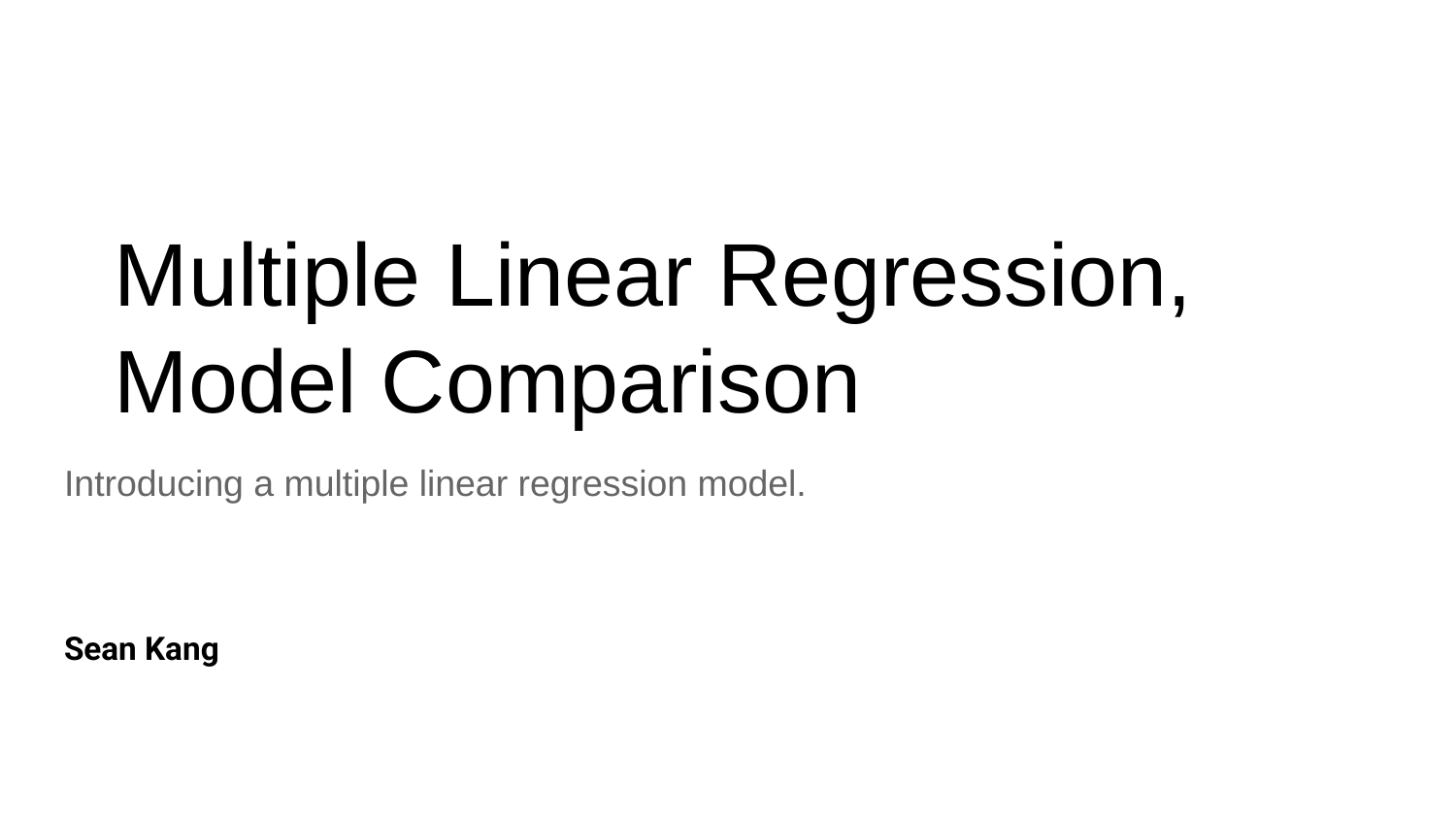

# Multiple Linear Regression, Model Comparison
Introducing a multiple linear regression model.
Sean Kang